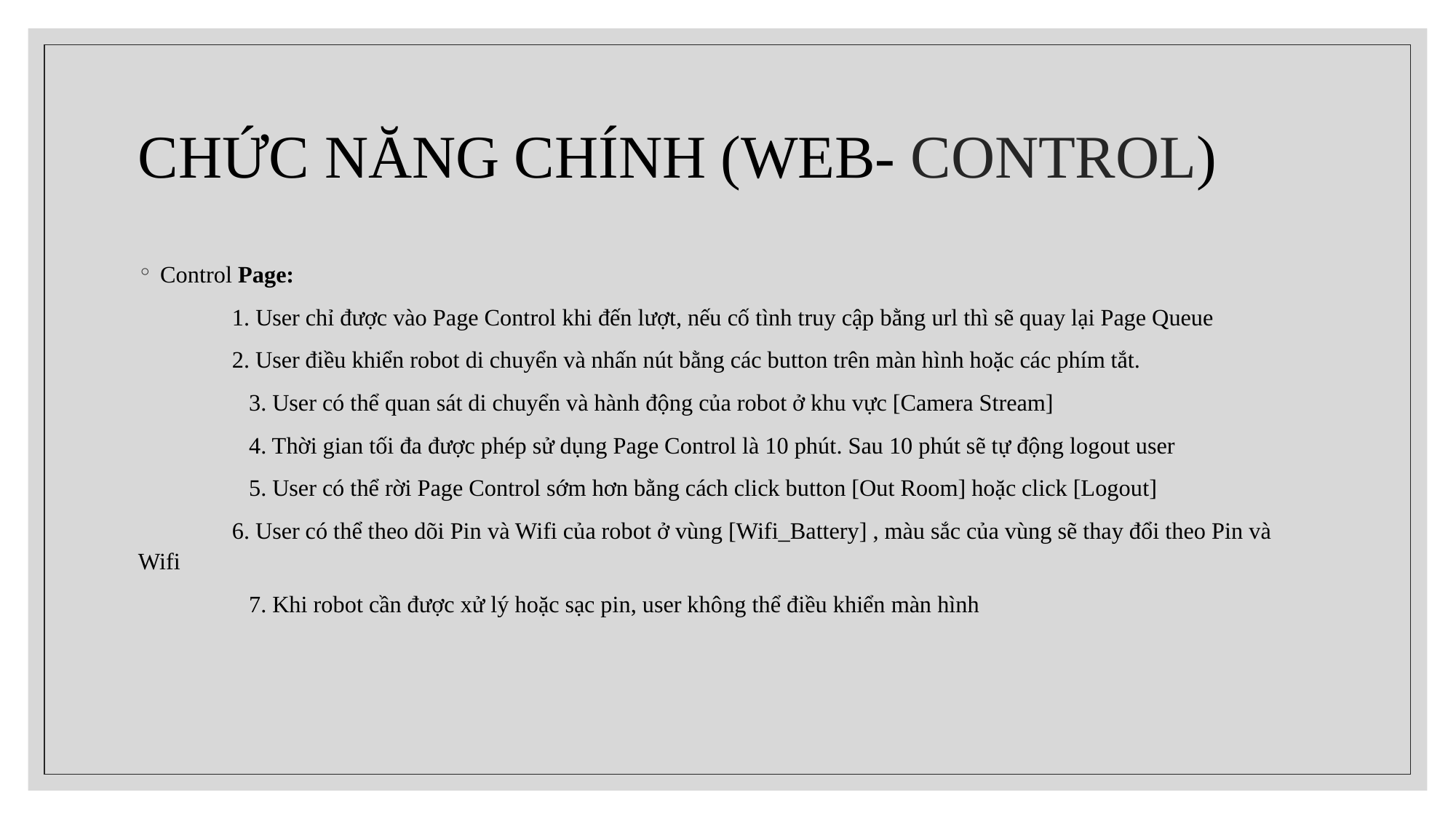

# Chức Năng chính (web- CONTROL)
Control Page:
	1. User chỉ được vào Page Control khi đến lượt, nếu cố tình truy cập bằng url thì sẽ quay lại Page Queue
 	2. User điều khiển robot di chuyển và nhấn nút bằng các button trên màn hình hoặc các phím tắt.
                   3. User có thể quan sát di chuyển và hành động của robot ở khu vực [Camera Stream]
                   4. Thời gian tối đa được phép sử dụng Page Control là 10 phút. Sau 10 phút sẽ tự động logout user
                   5. User có thể rời Page Control sớm hơn bằng cách click button [Out Room] hoặc click [Logout]
	6. User có thể theo dõi Pin và Wifi của robot ở vùng [Wifi_Battery] , màu sắc của vùng sẽ thay đổi theo Pin và Wifi
                   7. Khi robot cần được xử lý hoặc sạc pin, user không thể điều khiển màn hình